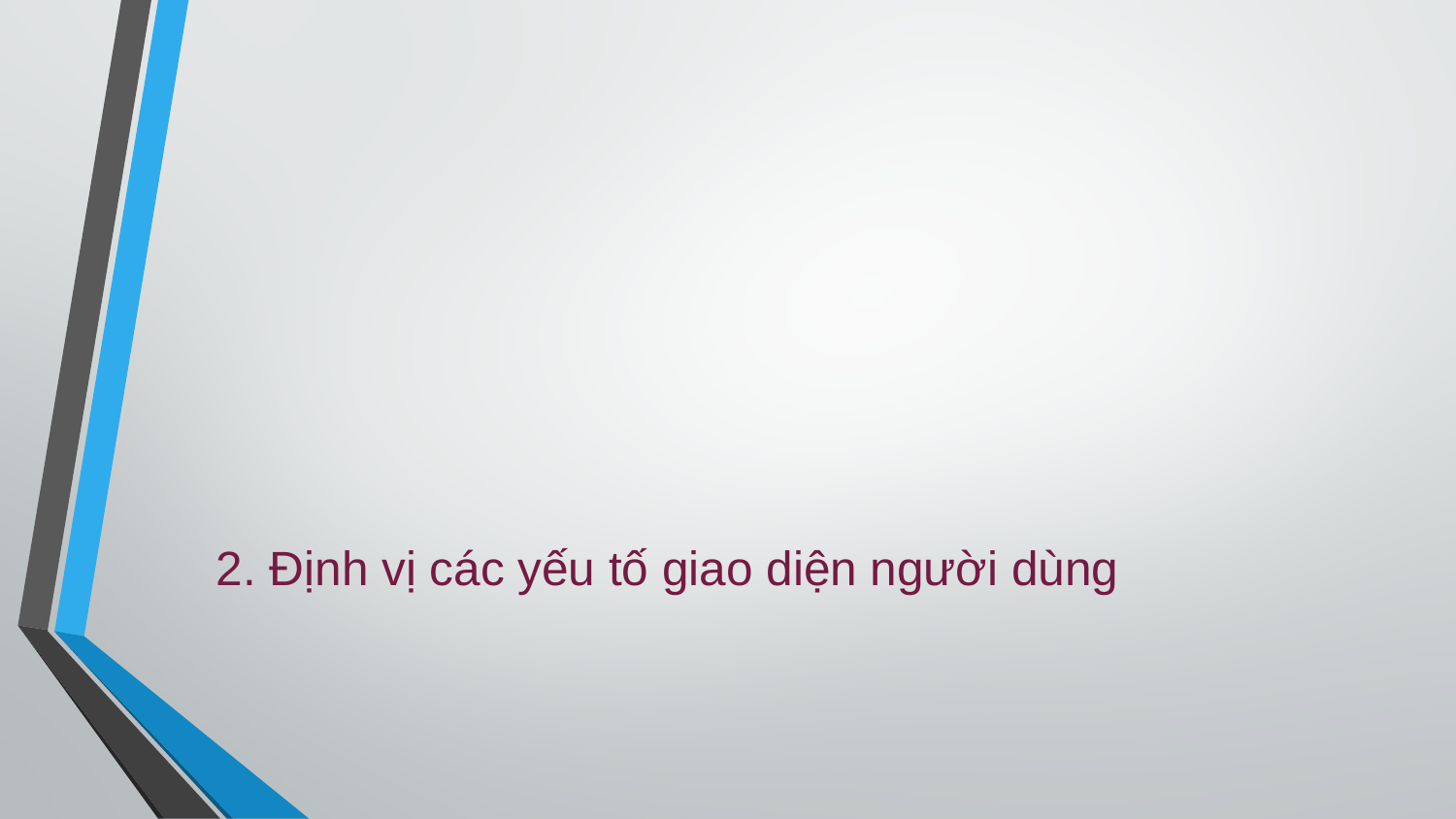

# 2. Định vị các yếu tố giao diện người dùng